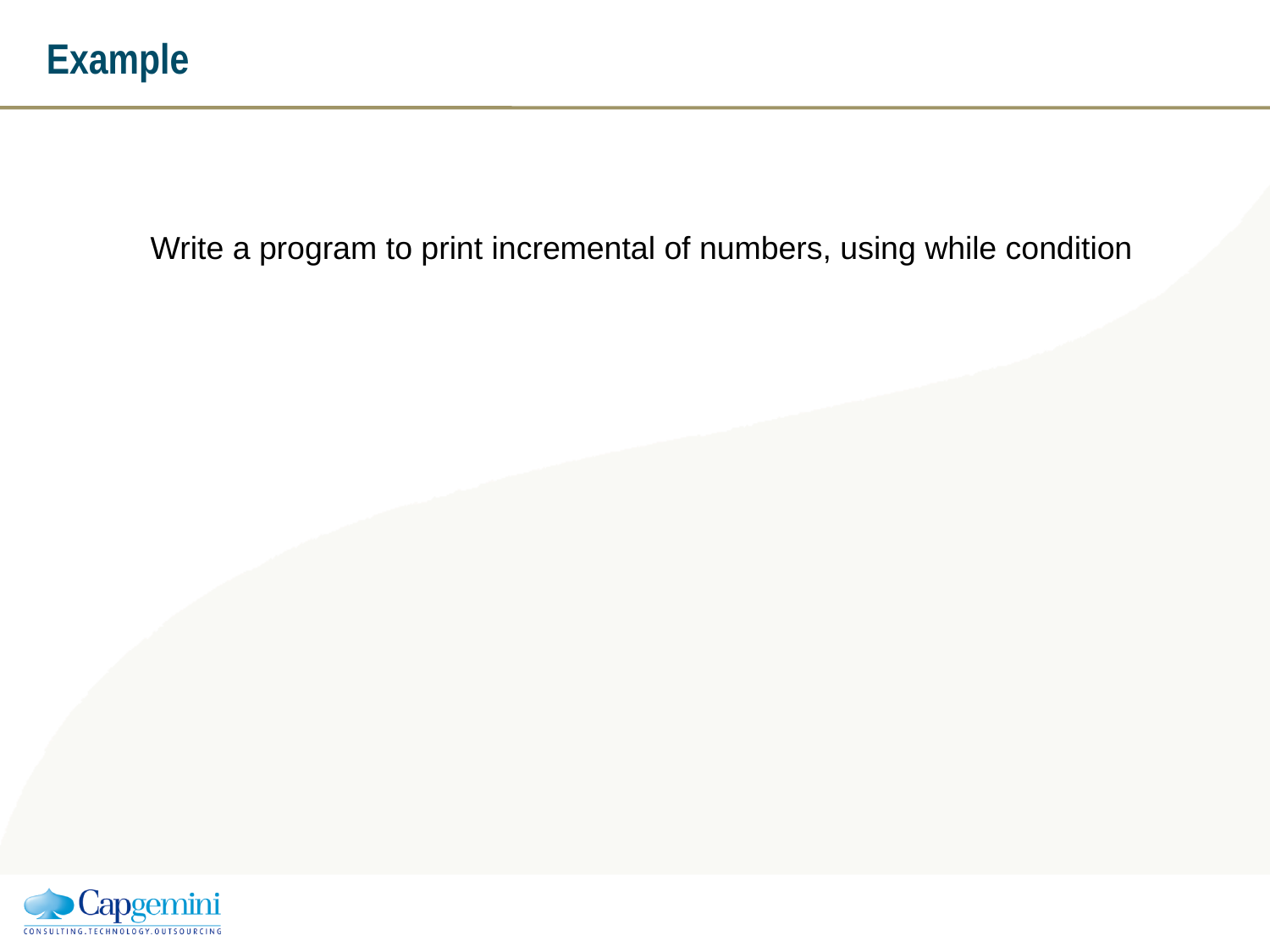

# Example
Write a program to print incremental of numbers, using while condition